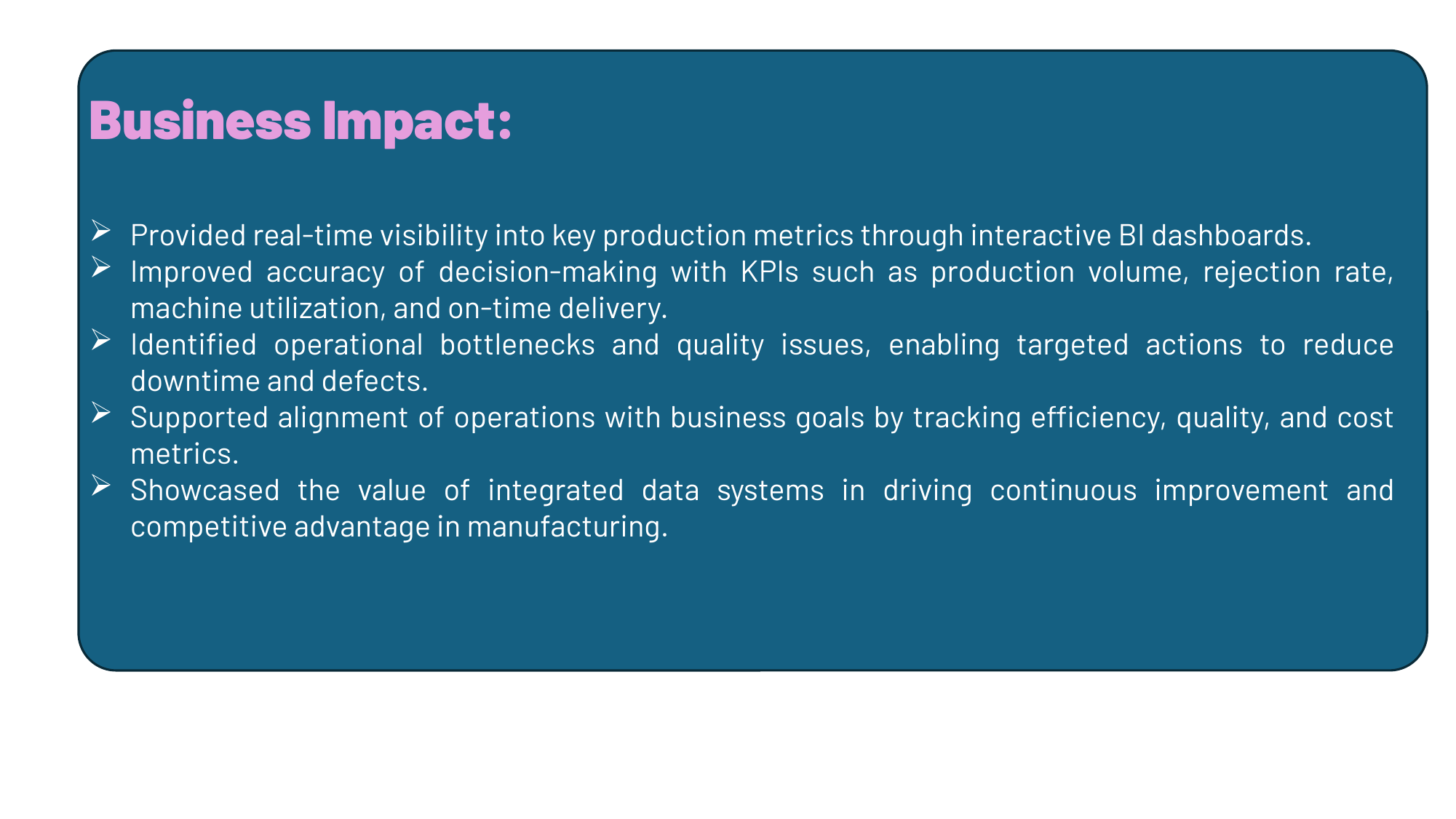

Business Impact:

Provided real-time visibility into key production metrics through interactive BI dashboards.
Improved accuracy of decision-making with KPIs such as production volume, rejection rate, machine utilization, and on-time delivery.
Identified operational bottlenecks and quality issues, enabling targeted actions to reduce downtime and defects.
Supported alignment of operations with business goals by tracking efficiency, quality, and cost metrics.
Showcased the value of integrated data systems in driving continuous improvement and competitive advantage in manufacturing.